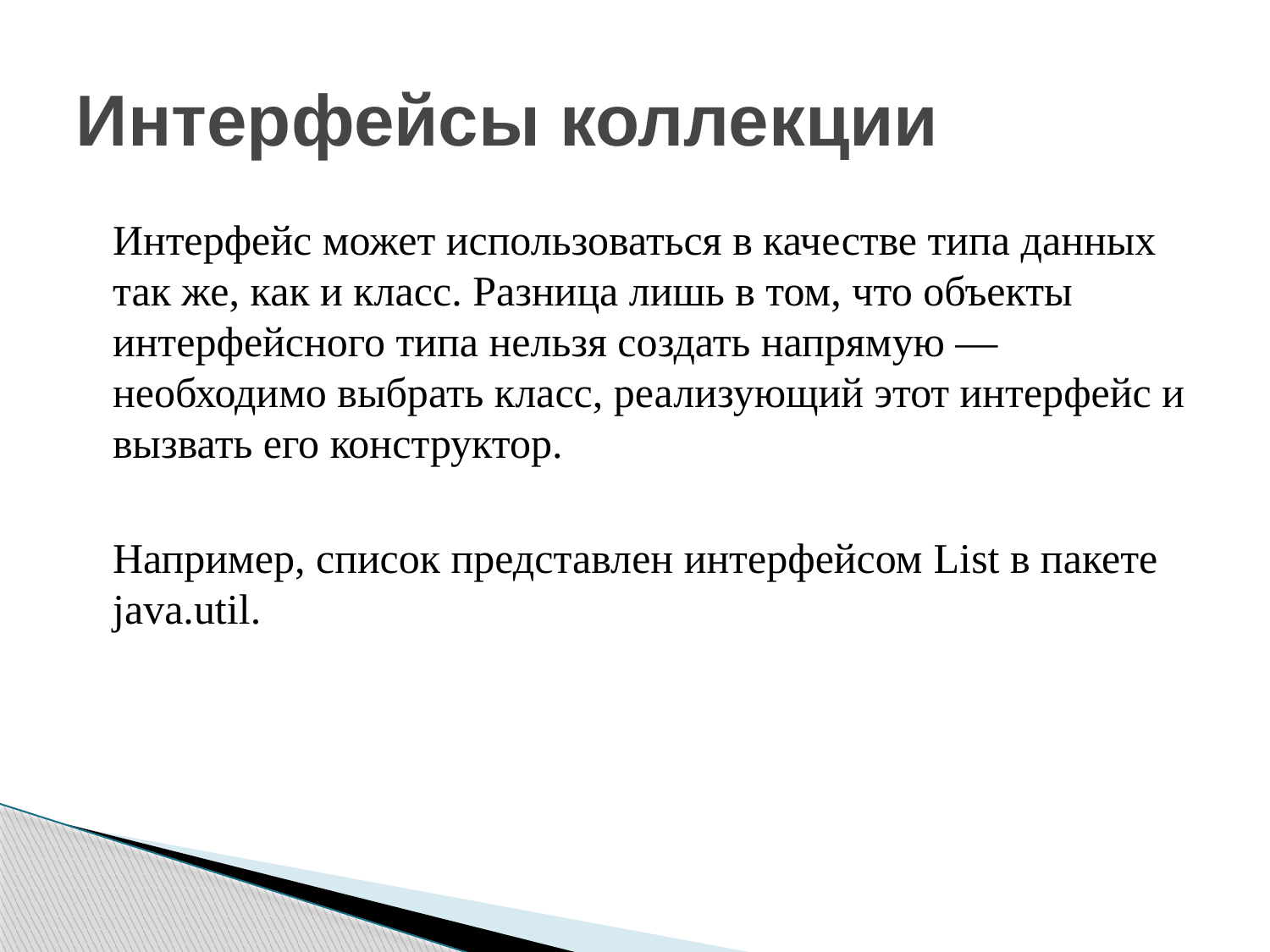

# Интерфейсы коллекции
Интерфейс может использоваться в качестве типа данных так же, как и класс. Разница лишь в том, что объекты интерфейсного типа нельзя создать напрямую — необходимо выбрать класс, реализующий этот интерфейс и вызвать его конструктор.

Например, список представлен интерфейсом List в пакете java.util.